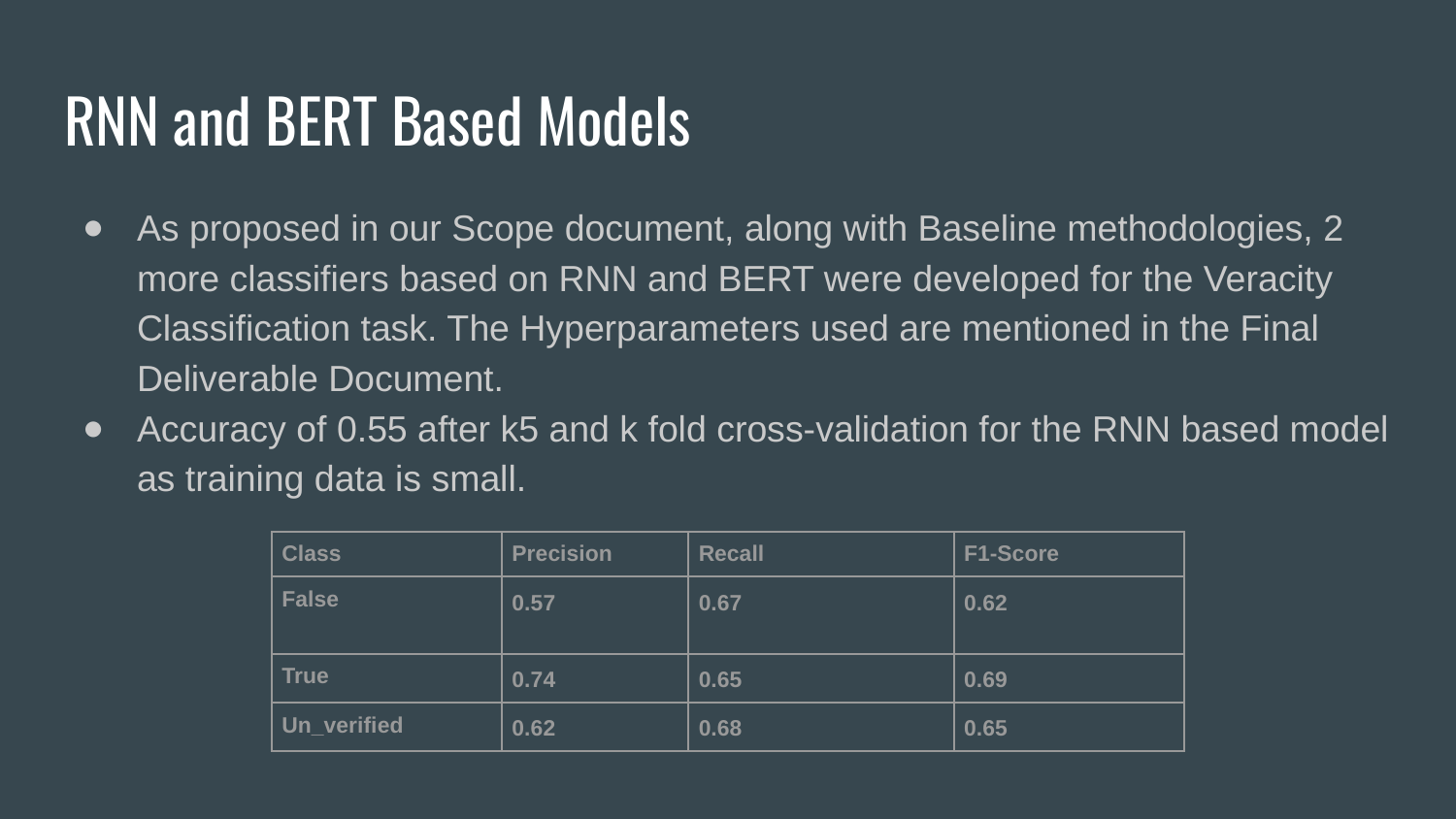

# RNN and BERT Based Models
As proposed in our Scope document, along with Baseline methodologies, 2 more classifiers based on RNN and BERT were developed for the Veracity Classification task. The Hyperparameters used are mentioned in the Final Deliverable Document.
Accuracy of 0.55 after k5 and k fold cross-validation for the RNN based model as training data is small.

| Class | Precision | Recall | F1-Score |
| --- | --- | --- | --- |
| False | 0.57 | 0.67 | 0.62 |
| True | 0.74 | 0.65 | 0.69 |
| Un\_verified | 0.62 | 0.68 | 0.65 |